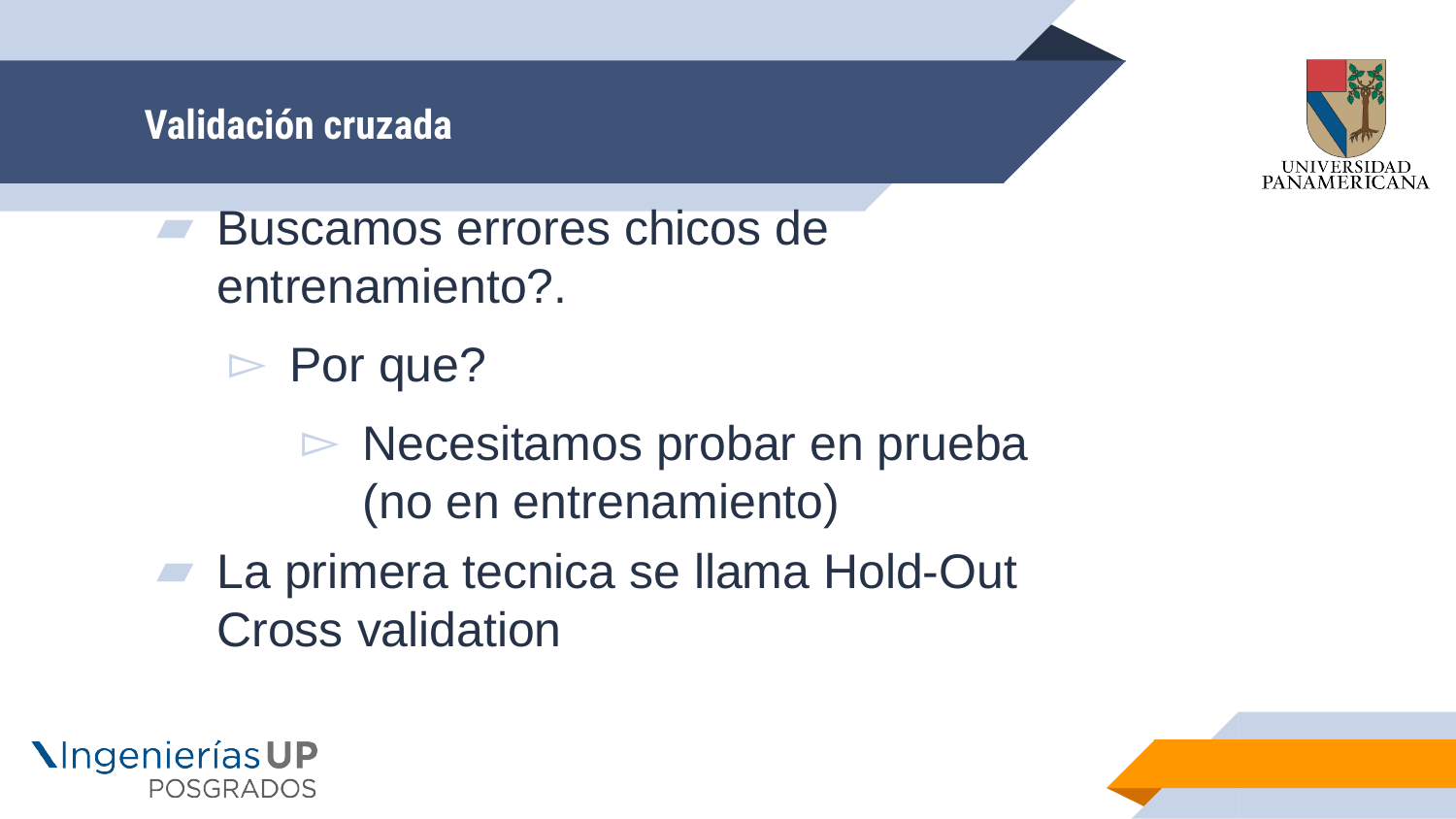

# Validación cruzada
Buscamos errores chicos de entrenamiento?.
Por que?
Necesitamos probar en prueba (no en entrenamiento)
La primera tecnica se llama Hold-Out Cross validation